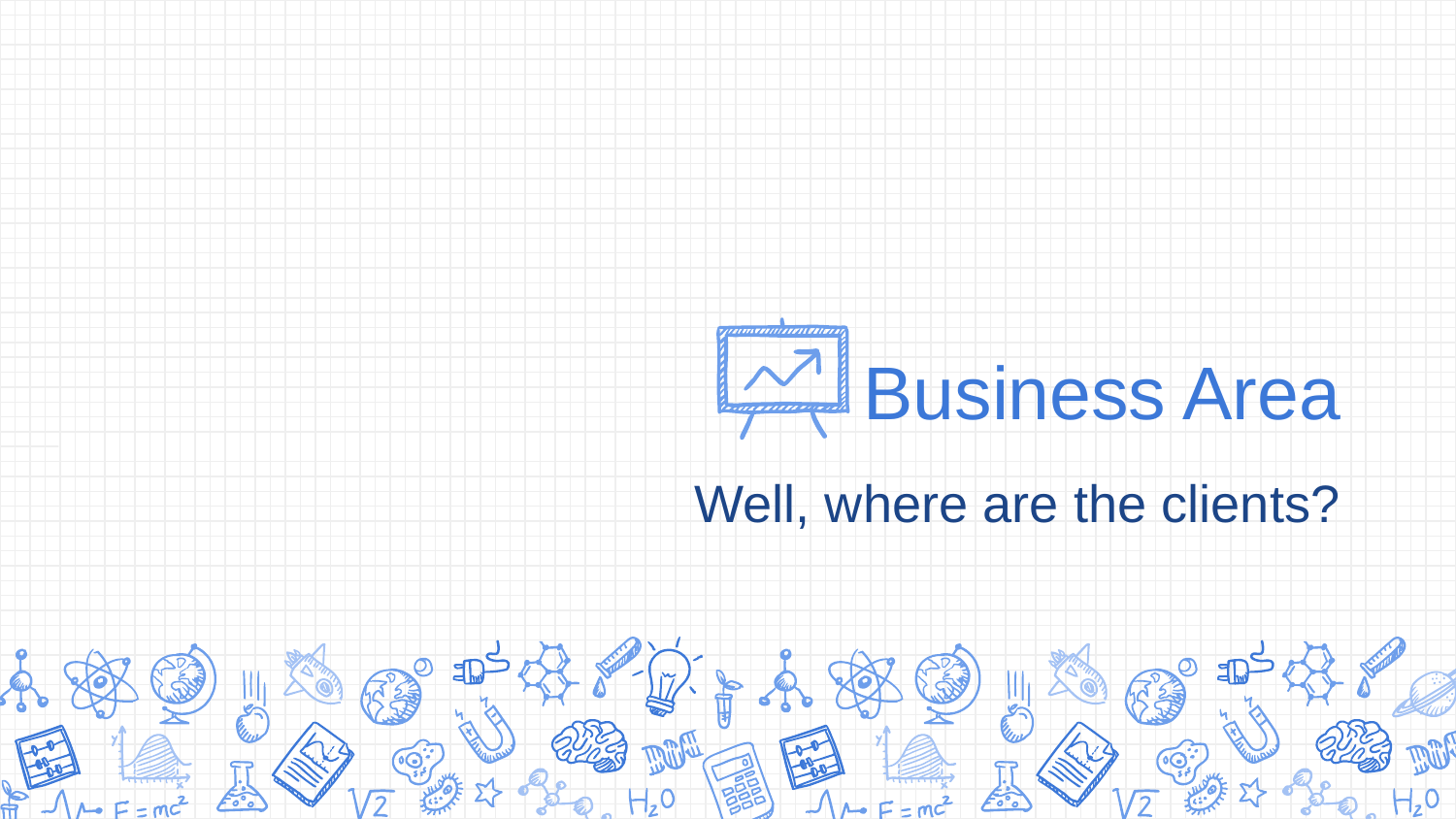

# Business Area

Well, where are the clients?